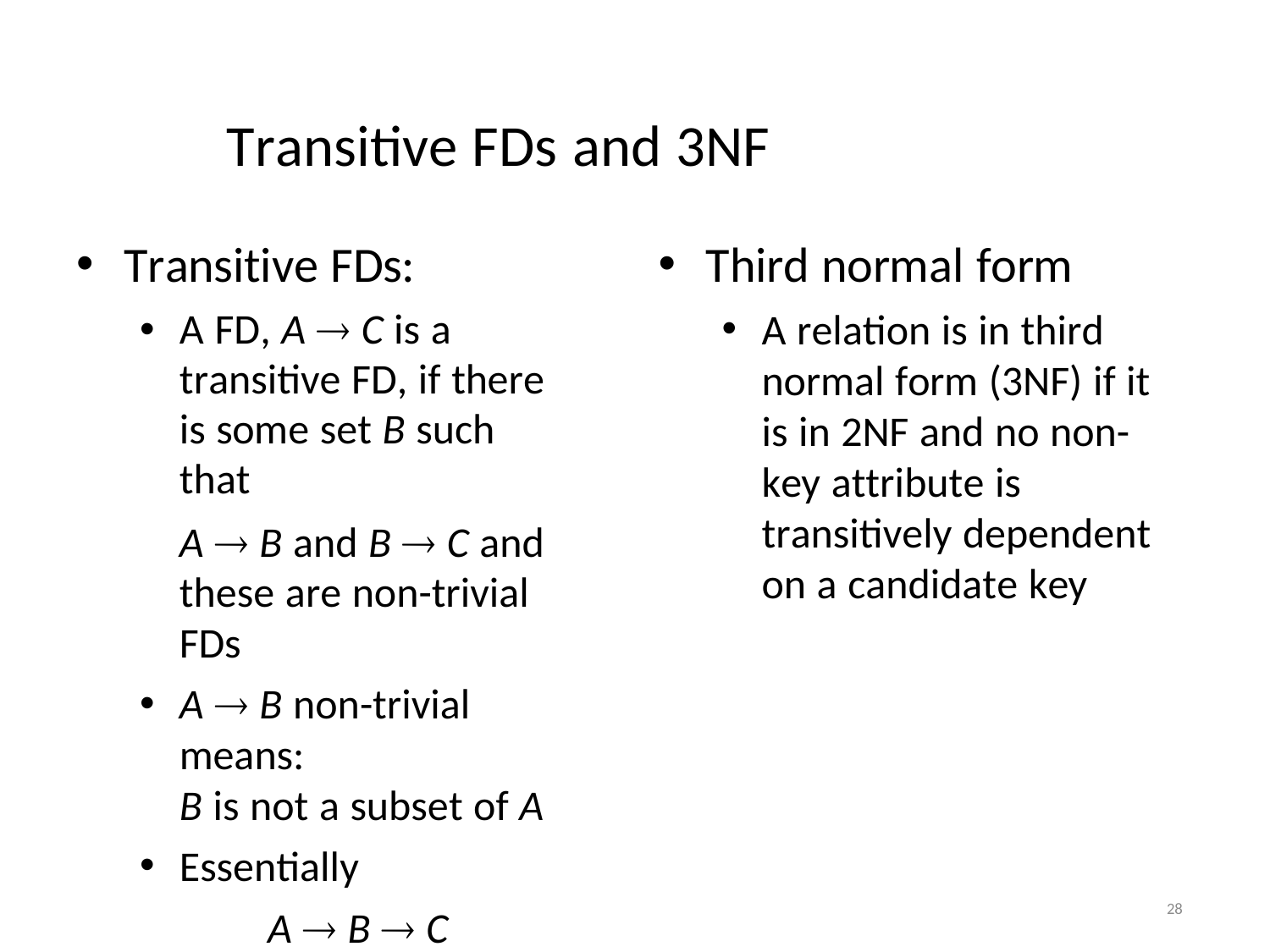

# Transitive FDs and 3NF
Third normal form
A relation is in third normal form (3NF) if it is in 2NF and no non-key attribute is transitively dependent on a candidate key
Transitive FDs:
A FD, A → C is a transitive FD, if there is some set B such that
A → B and B → C and
these are non-trivial FDs
A → B non-trivial means:
B is not a subset of A
Essentially
A → B → C
28